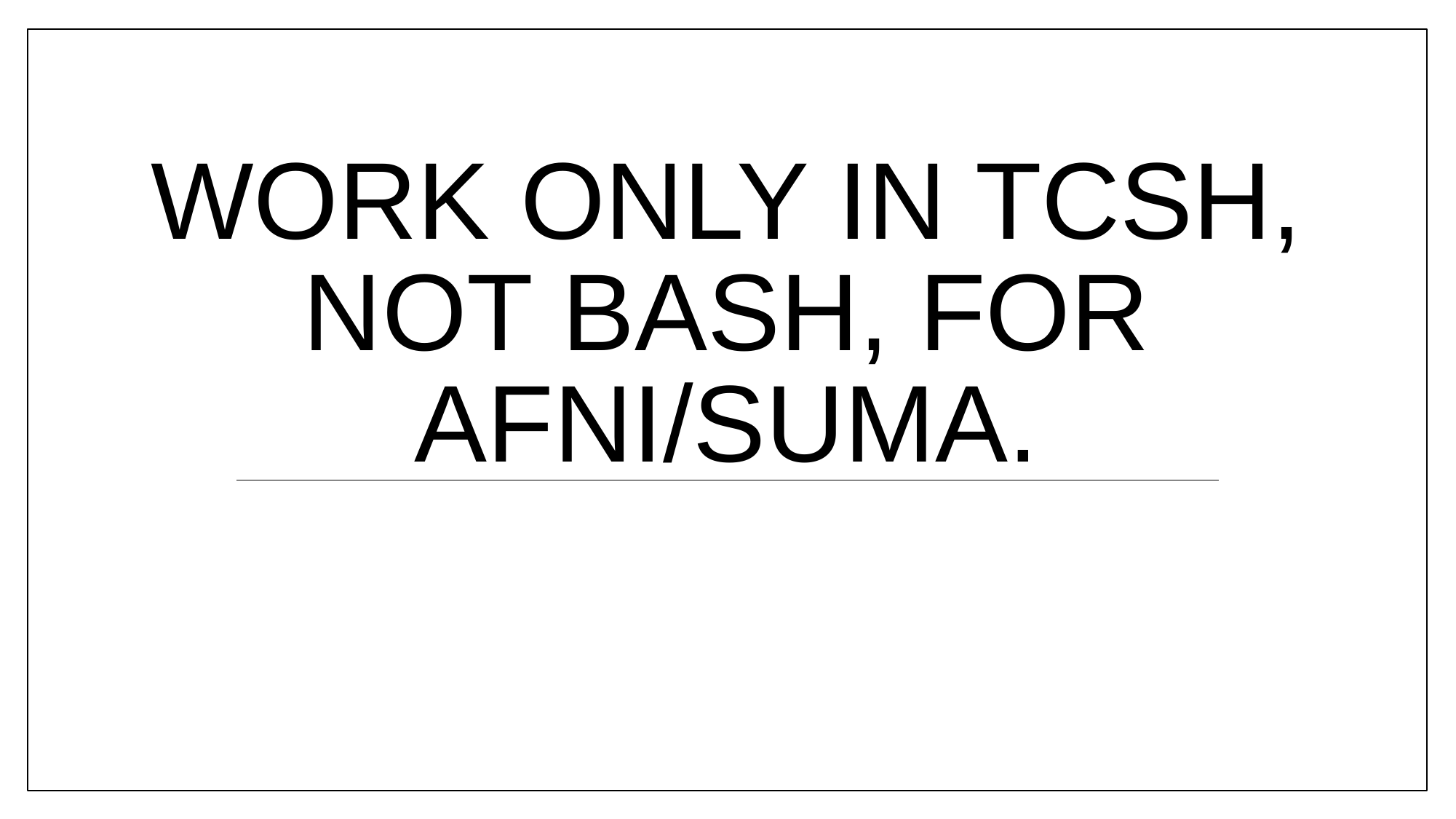

# Work only in tcsh, not bash, for afni/suma.